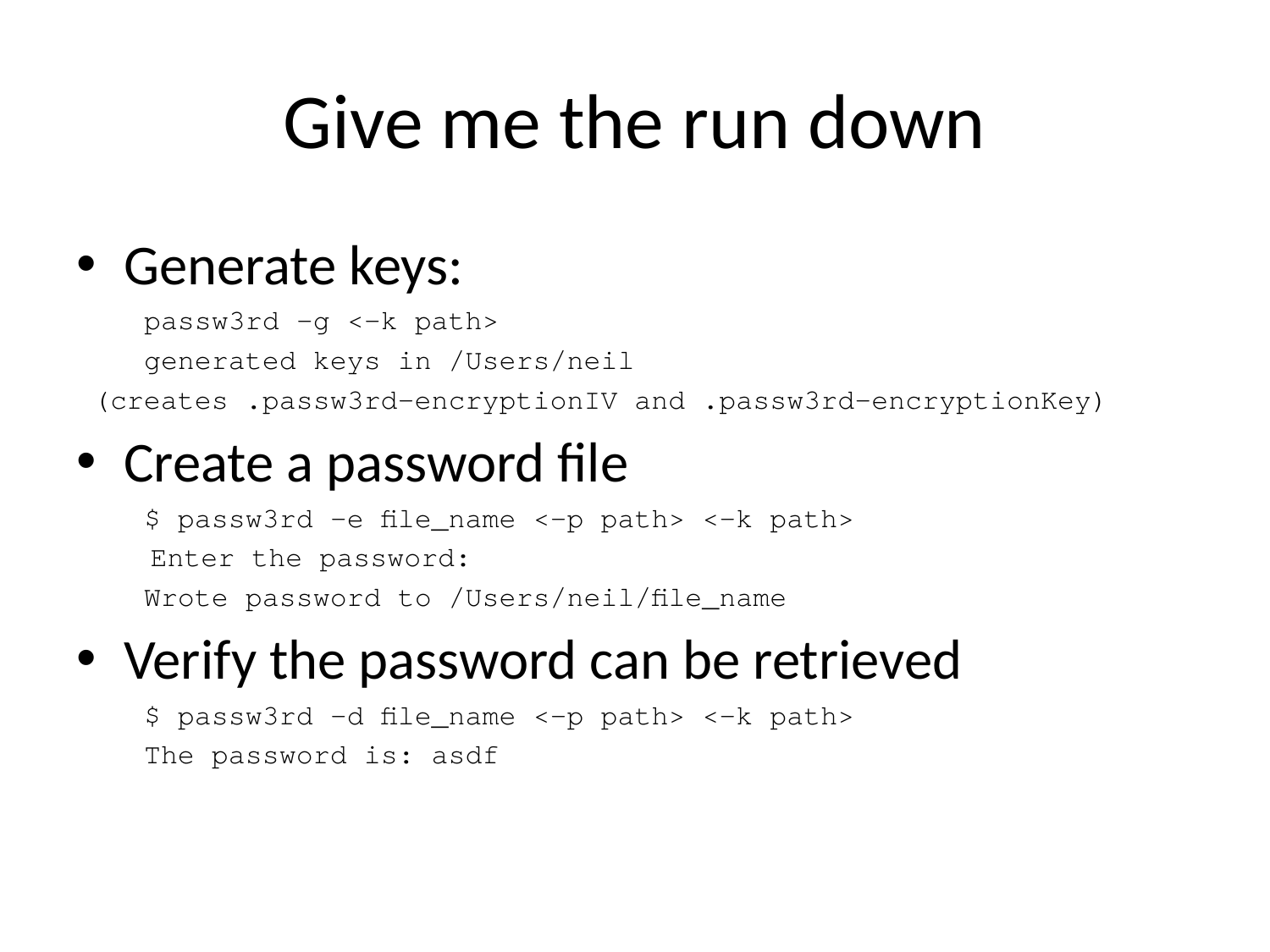

# Give me the run down
Generate keys:
    passw3rd –g <-k path>
    generated keys in /Users/neil
 (creates .passw3rd-encryptionIV and .passw3rd-encryptionKey)
Create a password file
    $ passw3rd –e file_name <-p path> <-k path>
     Enter the password:
    Wrote password to /Users/neil/file_name
Verify the password can be retrieved
    $ passw3rd –d file_name <-p path> <-k path>
    The password is: asdf